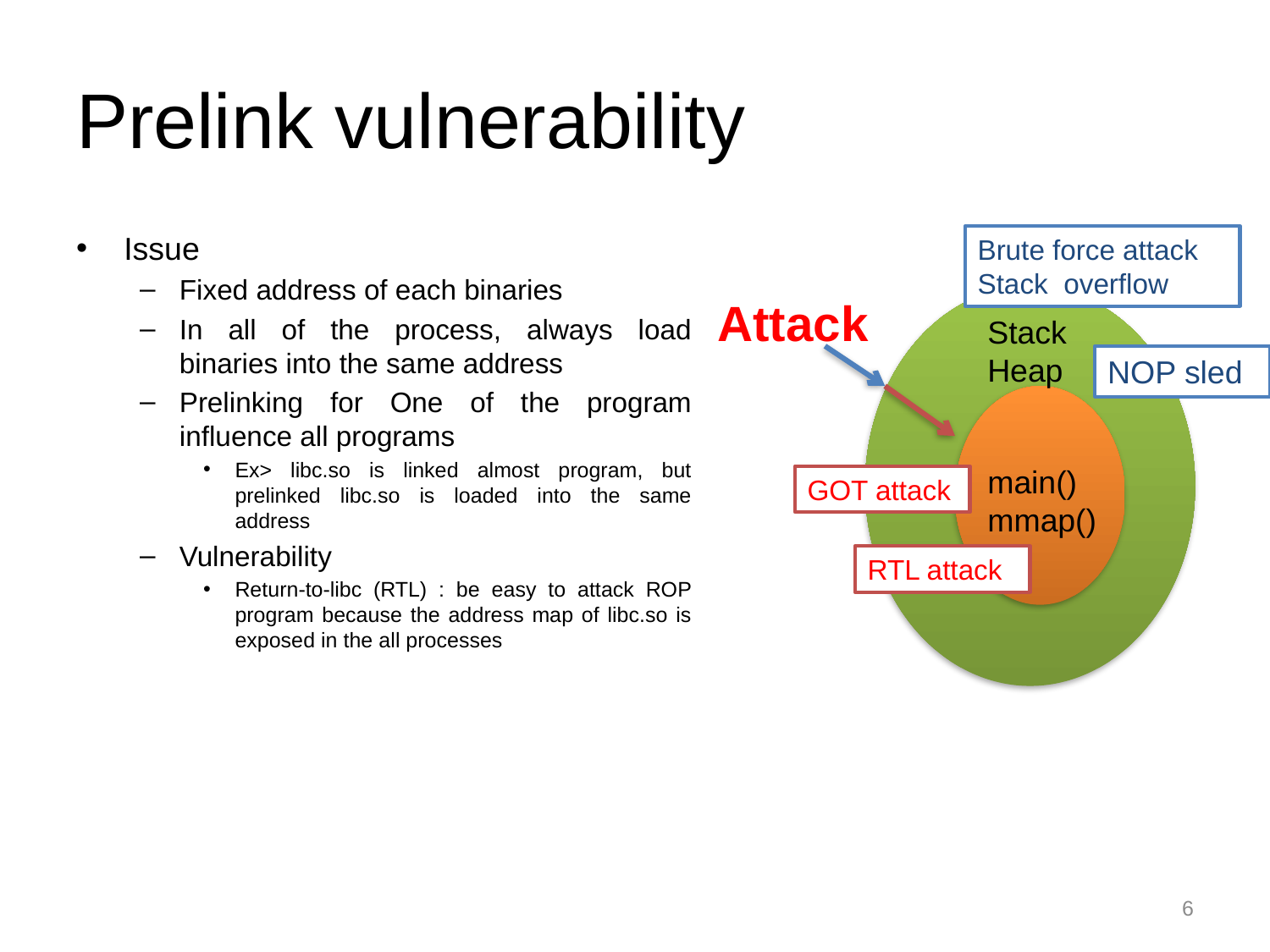

# Prelink vulnerability
Issue
Fixed address of each binaries
In all of the process, always load binaries into the same address
Prelinking for One of the program influence all programs
Ex> libc.so is linked almost program, but prelinked libc.so is loaded into the same address
Vulnerability
Return-to-libc (RTL) : be easy to attack ROP program because the address map of libc.so is exposed in the all processes

Brute force attack
Stack  overflow
Attack

Stack Heap
NOP sled

main()
mmap()
GOT attack
RTL attack
6